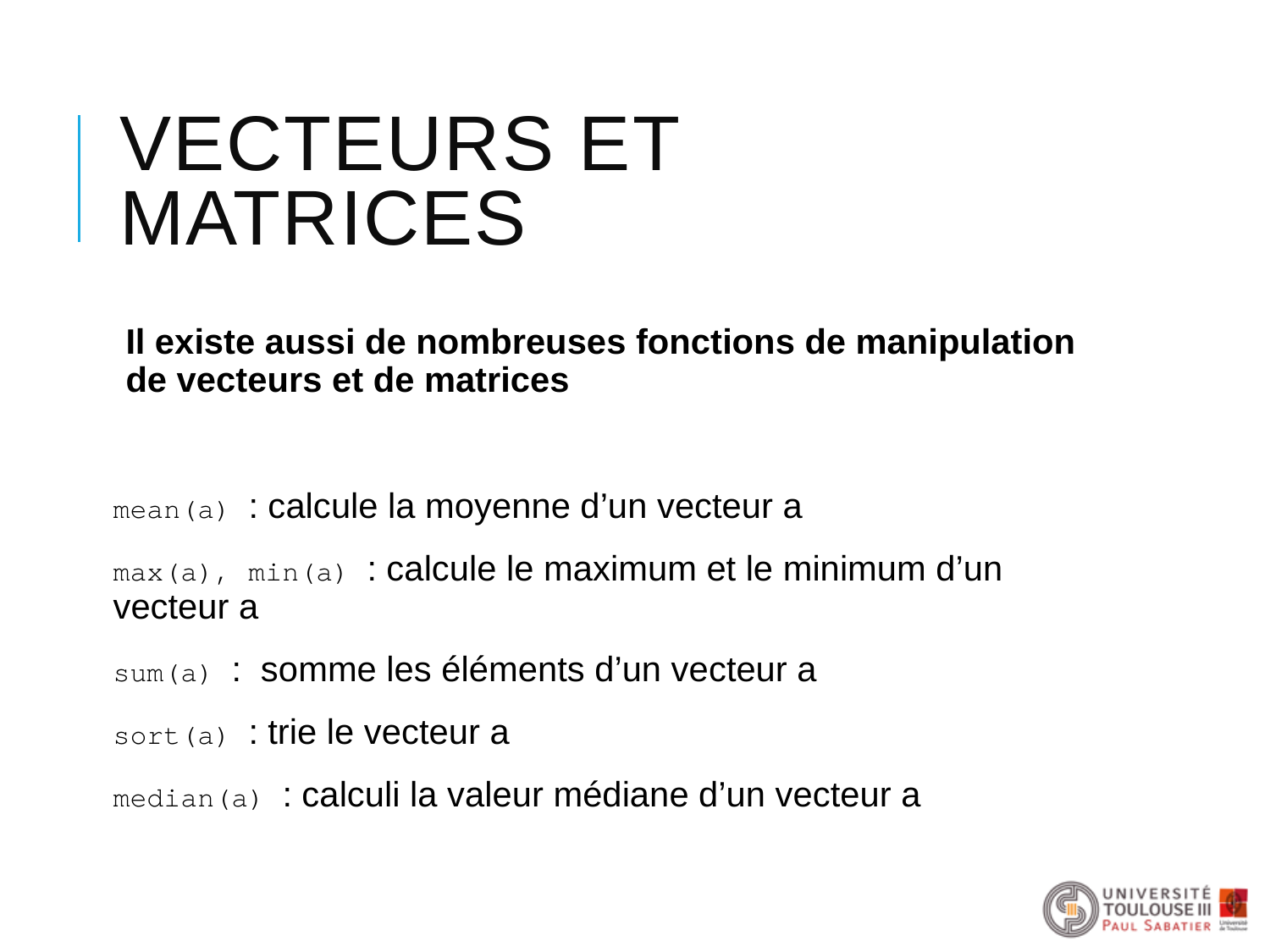

# Vecteurs et Matrices
Il existe aussi de nombreuses fonctions de manipulation de vecteurs et de matrices

mean(a) : calcule la moyenne d’un vecteur a
max(a), min(a) : calcule le maximum et le minimum d’un vecteur a
sum(a) :  somme les éléments d’un vecteur a
sort(a) : trie le vecteur a
median(a) : calculi la valeur médiane d’un vecteur a